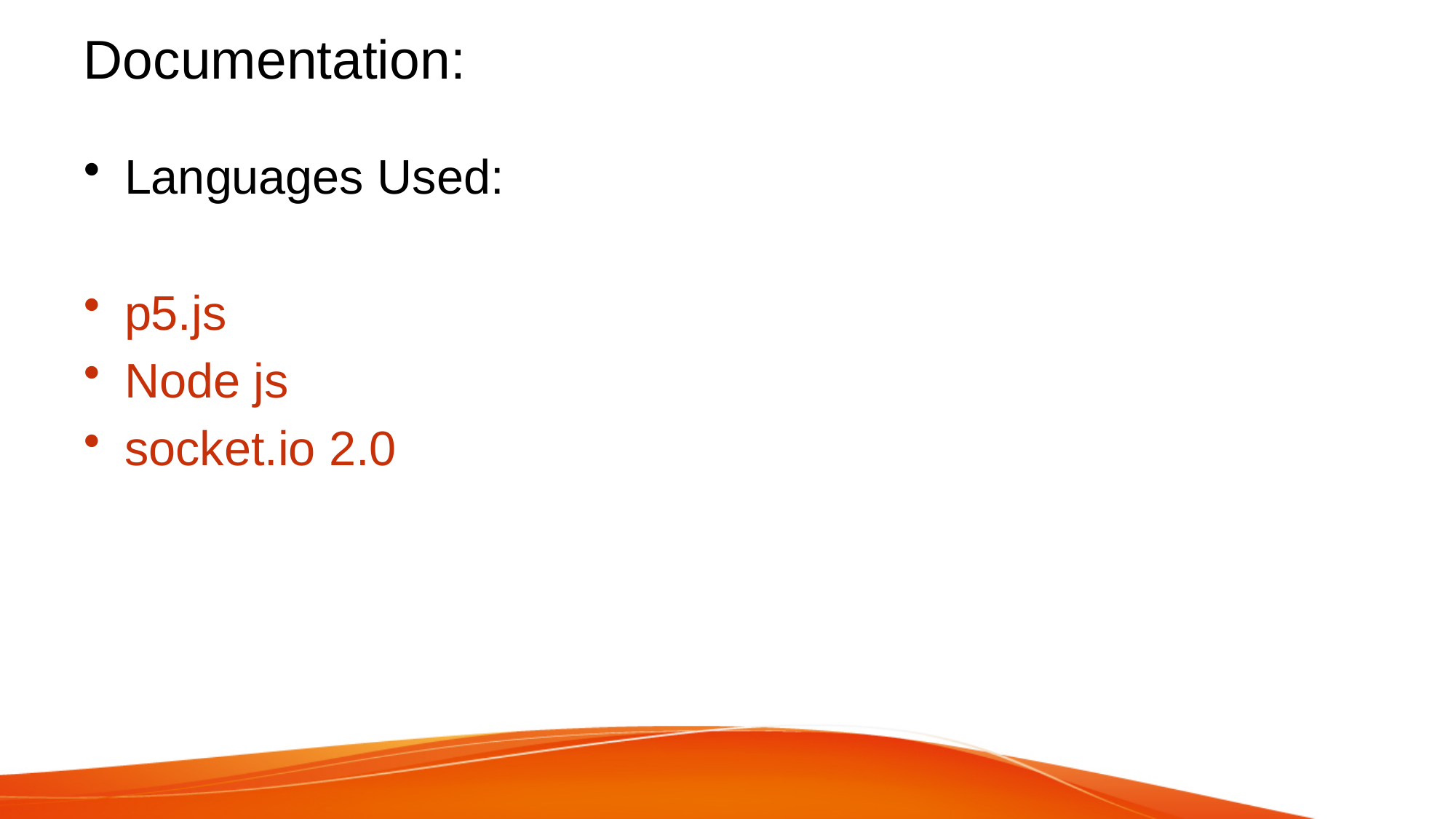

# Documentation:
Languages Used:

p5.js
Node js
socket.io 2.0